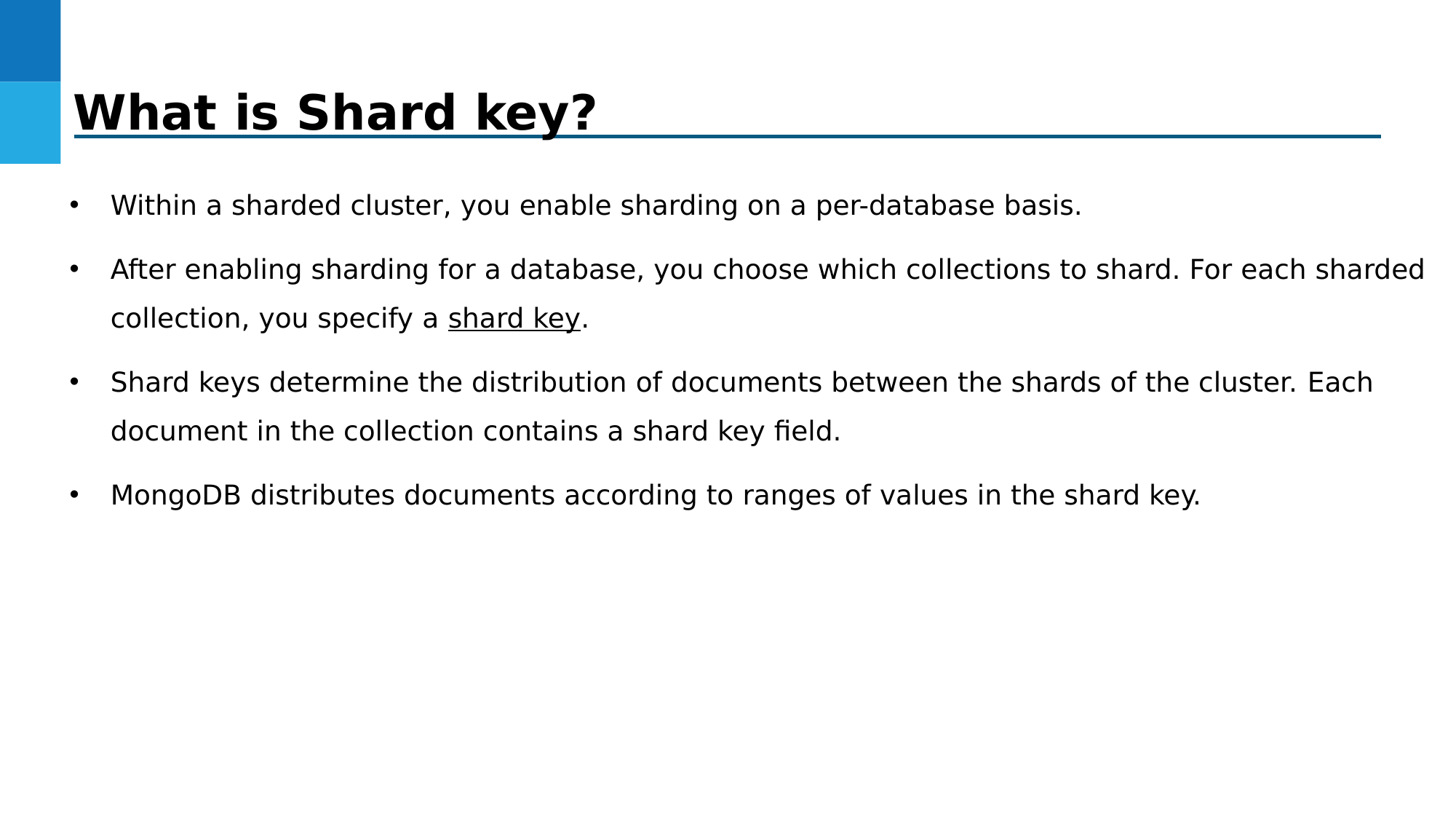

What is Shard key?
Within a sharded cluster, you enable sharding on a per-database basis.
After enabling sharding for a database, you choose which collections to shard. For each sharded collection, you specify a shard key.
Shard keys determine the distribution of documents between the shards of the cluster. Each document in the collection contains a shard key field.
MongoDB distributes documents according to ranges of values in the shard key.

DO NOT WRITE ANYTHING
HERE. LEAVE THIS SPACE FOR
 WEBCAM